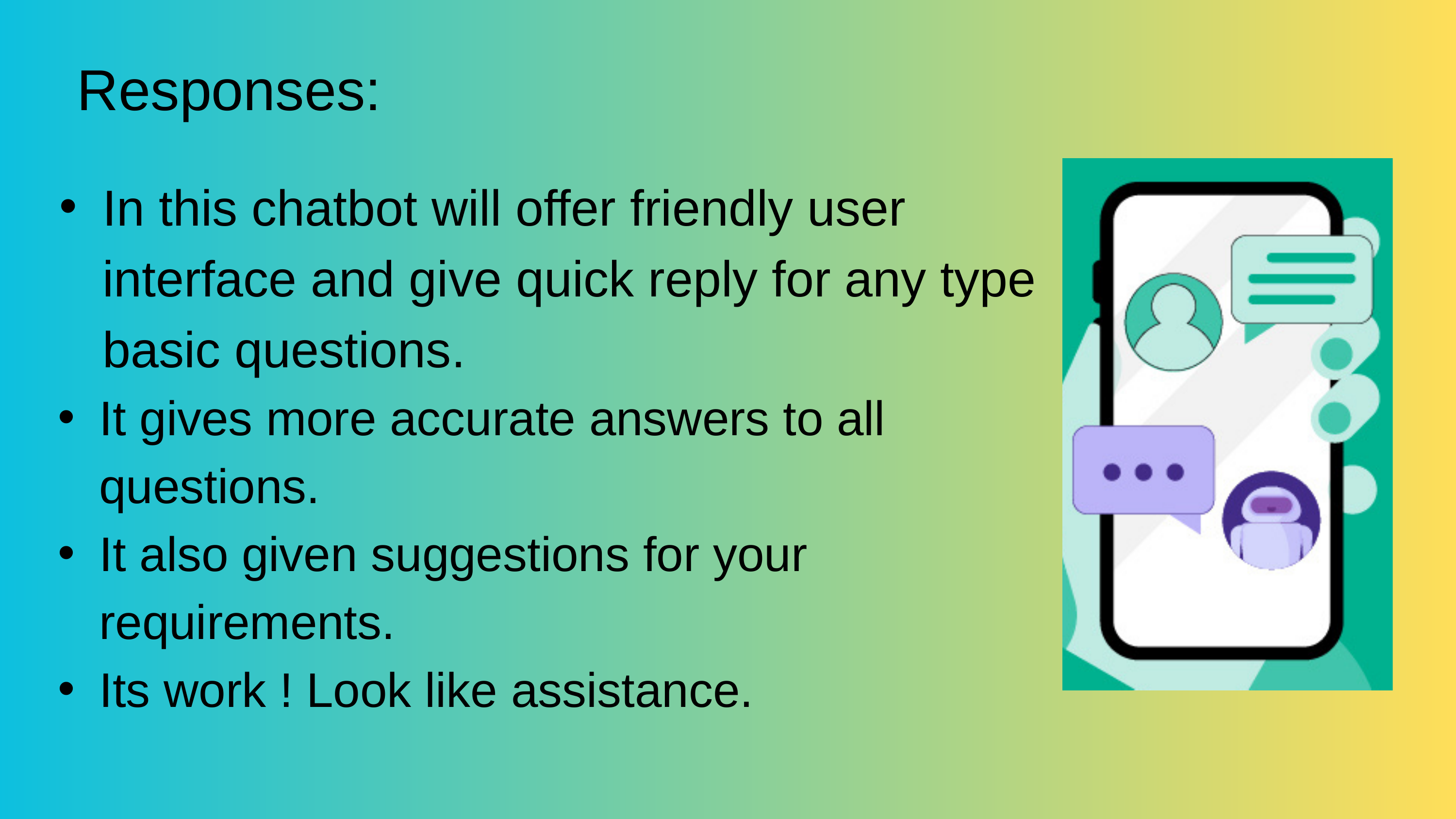

Responses:

In this chatbot will offer friendly user interface and give quick reply for any type basic questions.
It gives more accurate answers to all questions.
It also given suggestions for your requirements.
Its work ! Look like assistance.